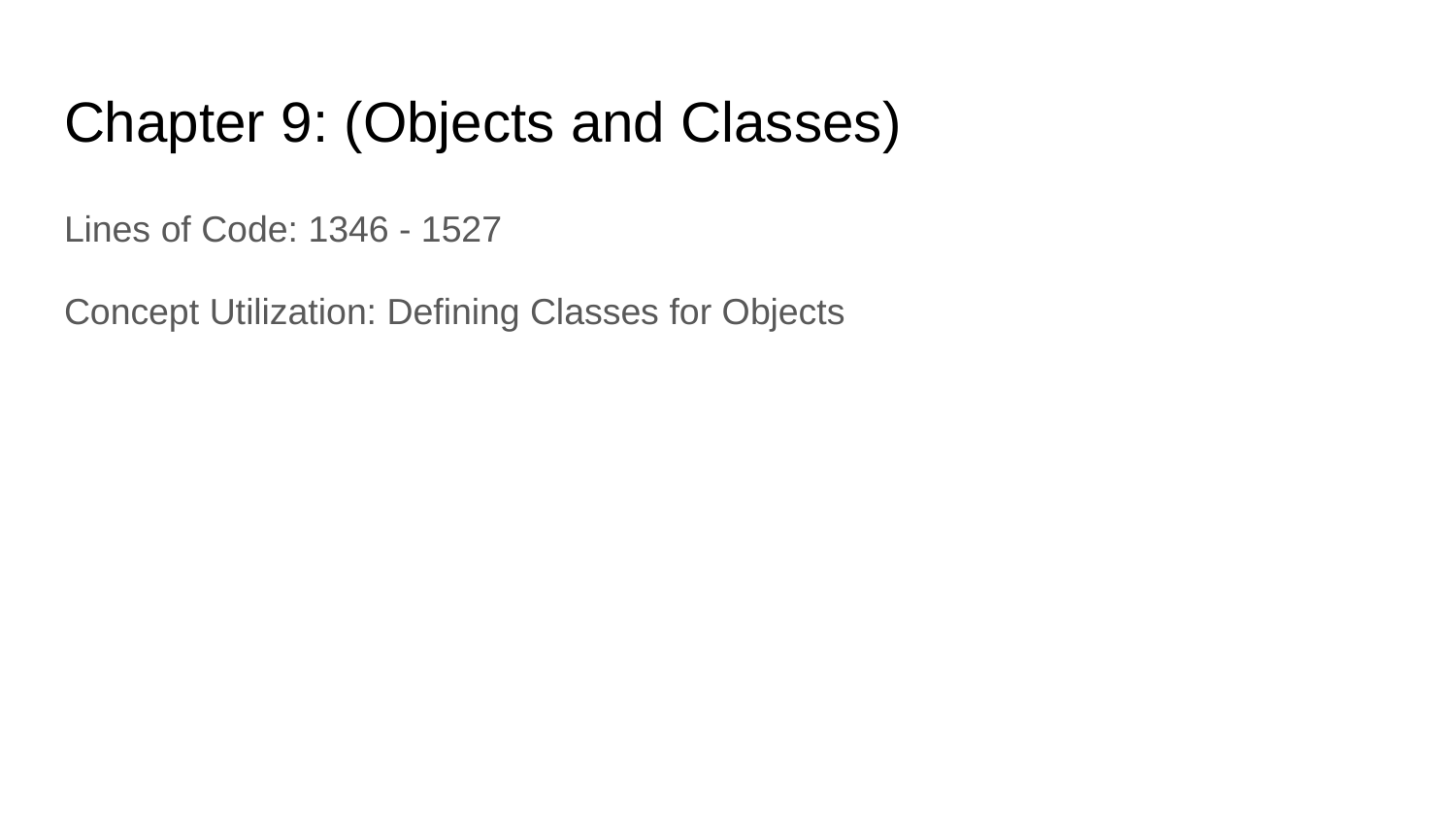

# Chapter 9: (Objects and Classes)
Lines of Code: 1346 - 1527
Concept Utilization: Defining Classes for Objects